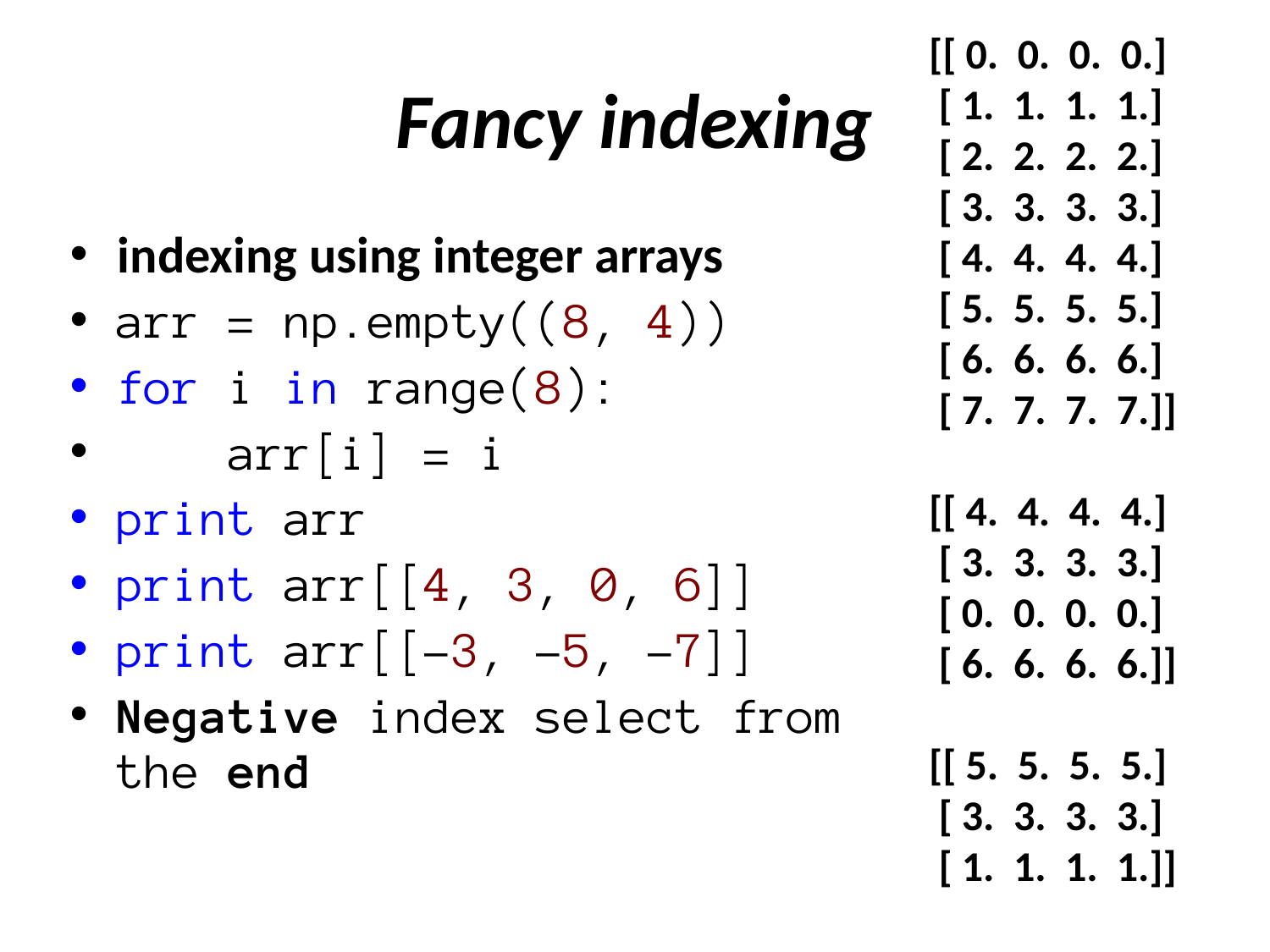

[[ 0.  0.  0.  0.]
 [ 1.  1.  1.  1.]
 [ 2.  2.  2.  2.]
 [ 3.  3.  3.  3.]
 [ 4.  4.  4.  4.]
 [ 5.  5.  5.  5.]
 [ 6.  6.  6.  6.]
 [ 7.  7.  7.  7.]]

[[ 4.  4.  4.  4.]
 [ 3.  3.  3.  3.]
 [ 0.  0.  0.  0.]
 [ 6.  6.  6.  6.]]

[[ 5.  5.  5.  5.]
 [ 3.  3.  3.  3.]
 [ 1.  1.  1.  1.]]
# Fancy indexing
indexing using integer arrays
arr = np.empty((8, 4))
for i in range(8):
    arr[i] = i
print arr
print arr[[4, 3, 0, 6]]
print arr[[-3, -5, -7]]
Negative index select from the end